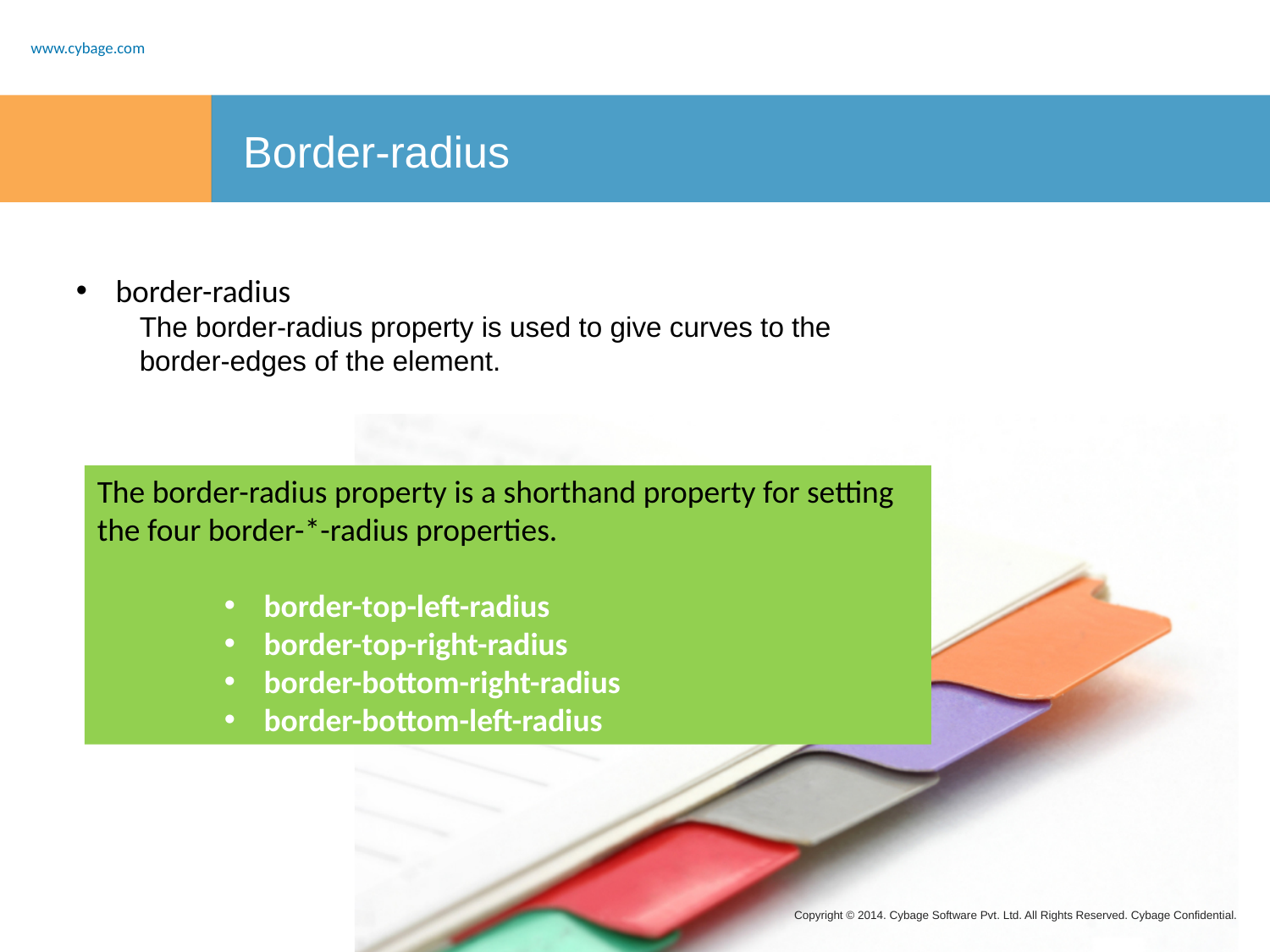

# Border-radius
border-radius
The border-radius property is used to give curves to the border-edges of the element.
The border-radius property is a shorthand property for setting the four border-*-radius properties.

border-top-left-radius
border-top-right-radius
border-bottom-right-radius
border-bottom-left-radius